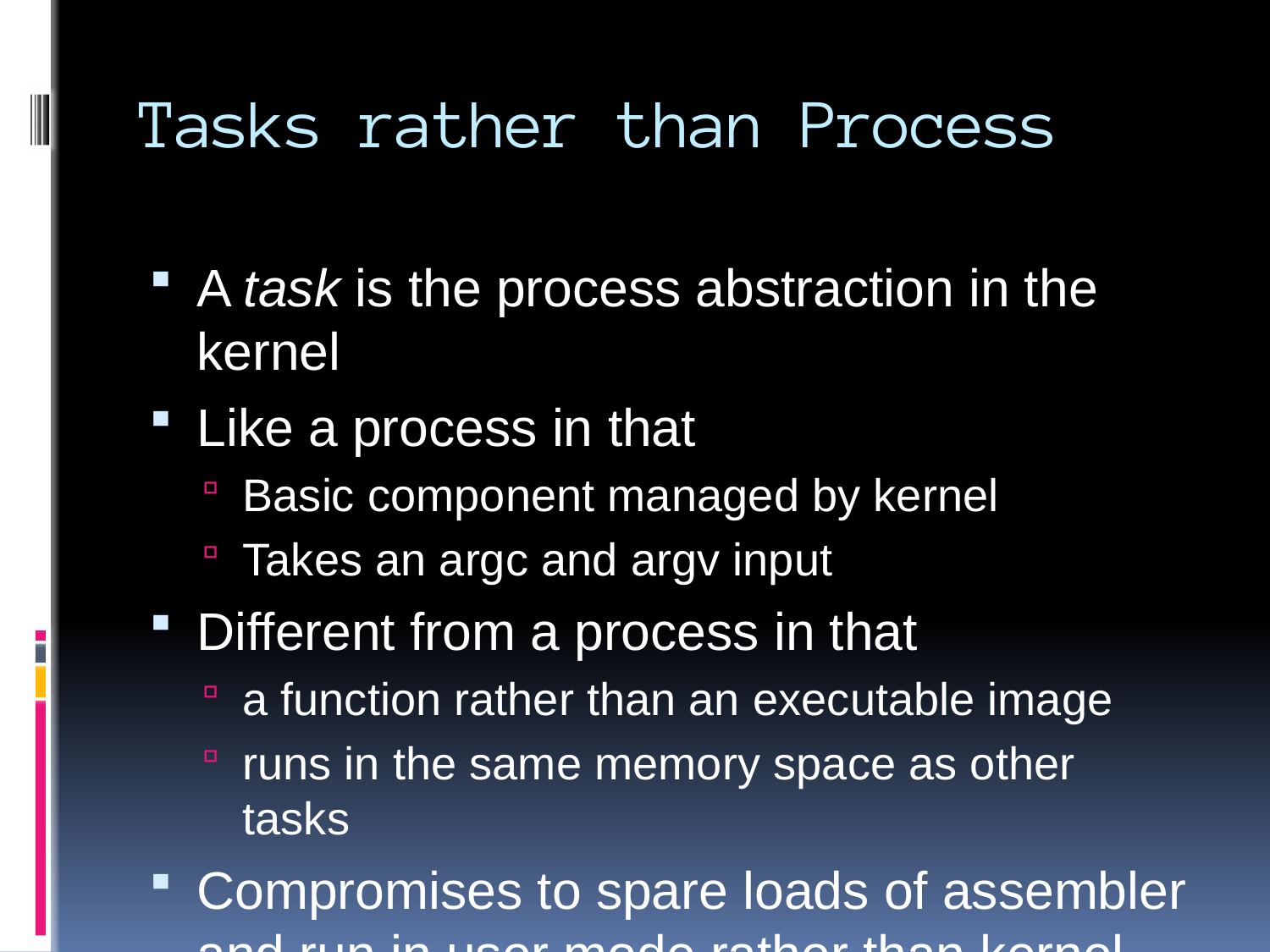

# Tasks rather than Process
A task is the process abstraction in the kernel
Like a process in that
Basic component managed by kernel
Takes an argc and argv input
Different from a process in that
a function rather than an executable image
runs in the same memory space as other tasks
Compromises to spare loads of assembler and run in user mode rather than kernel mode